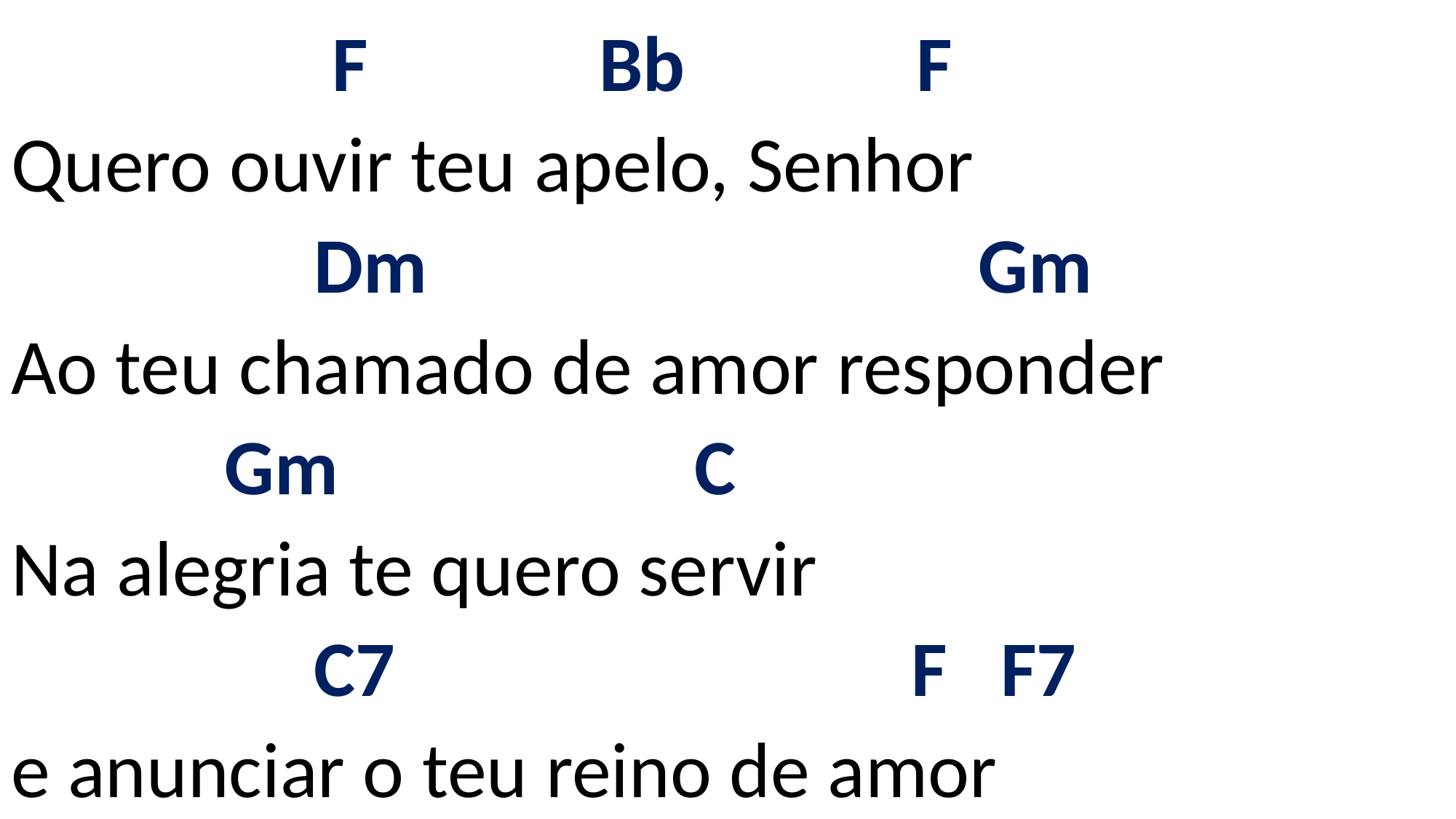

# F             Bb             F Quero ouvir teu apelo, Senhor Dm                               Gm Ao teu chamado de amor responder Gm                    C Na alegria te quero servir C7                             F   F7 e anunciar o teu reino de amor